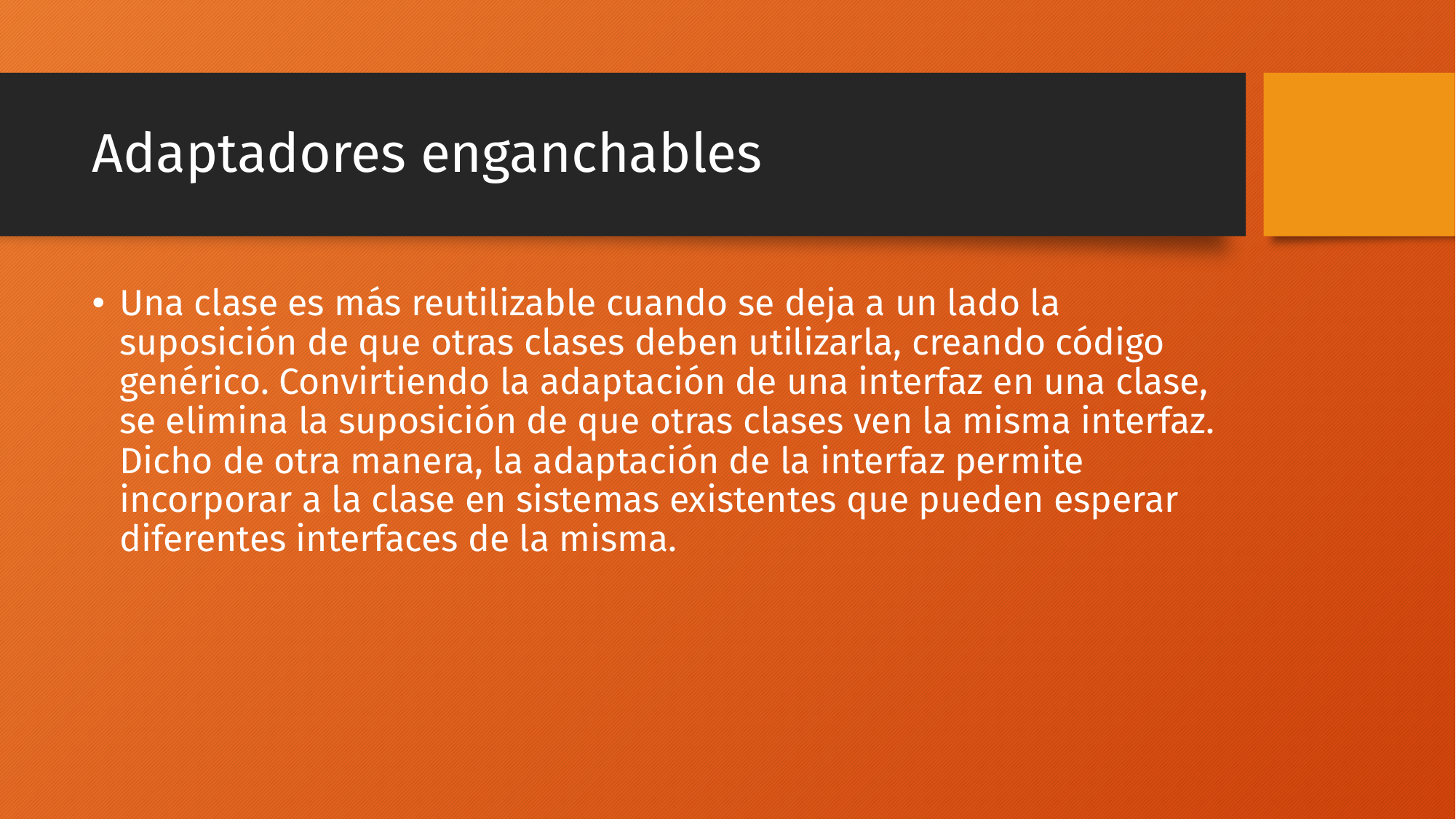

# Adaptadores enganchables
Una clase es más reutilizable cuando se deja a un lado la suposición de que otras clases deben utilizarla, creando código genérico. Convirtiendo la adaptación de una interfaz en una clase, se elimina la suposición de que otras clases ven la misma interfaz. Dicho de otra manera, la adaptación de la interfaz permite incorporar a la clase en sistemas existentes que pueden esperar diferentes interfaces de la misma.